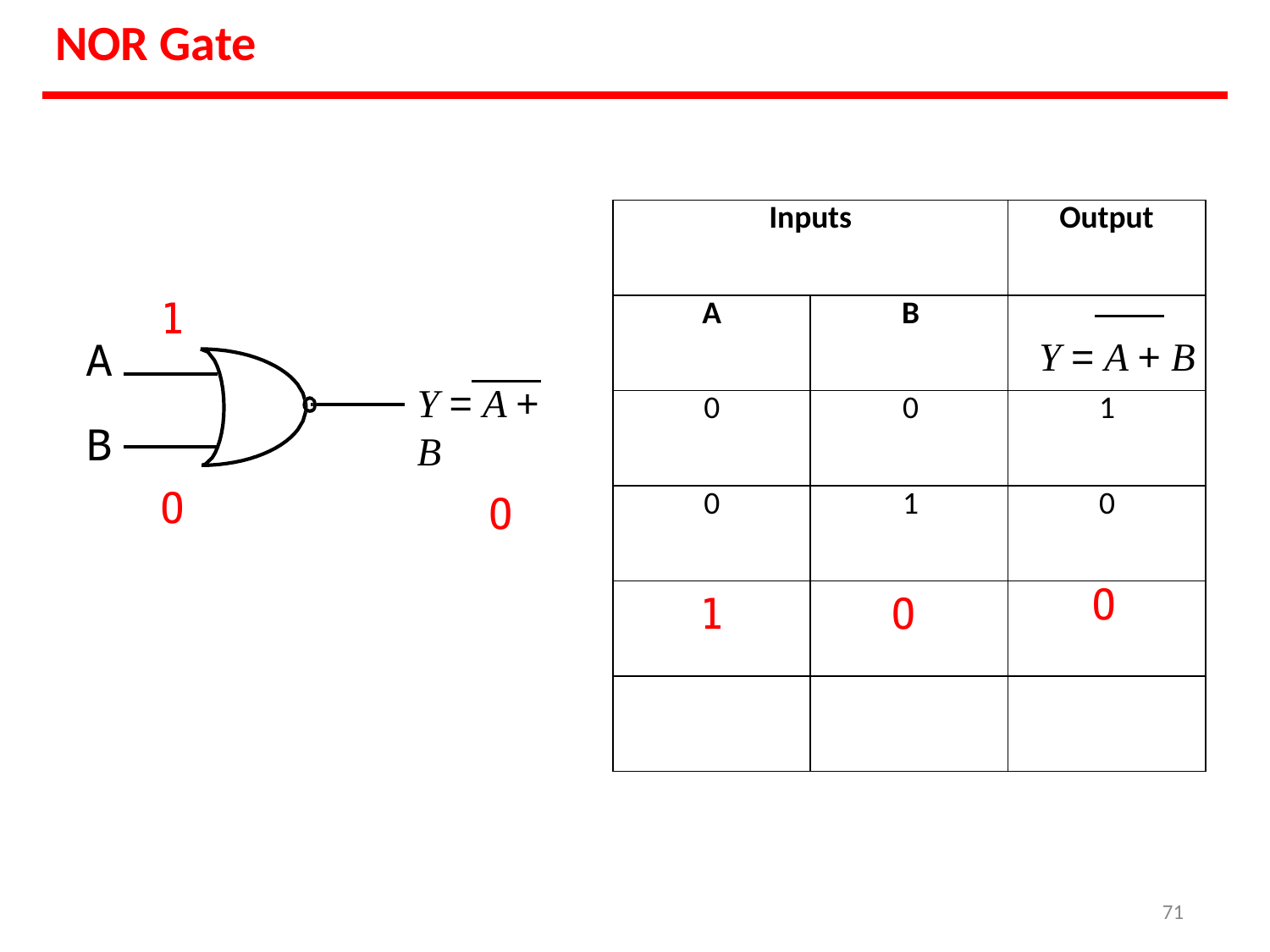

# NOR Gate

| Inputs |  | Output |
| --- | --- | --- |
| A | B | Y = A + B |
| 0 | 0 | 1 |
| 0 | 1 | 0 |
| 1 | 0 | 0 |
|  |  |  |
1

A
B

Y = A + B
0

0
71